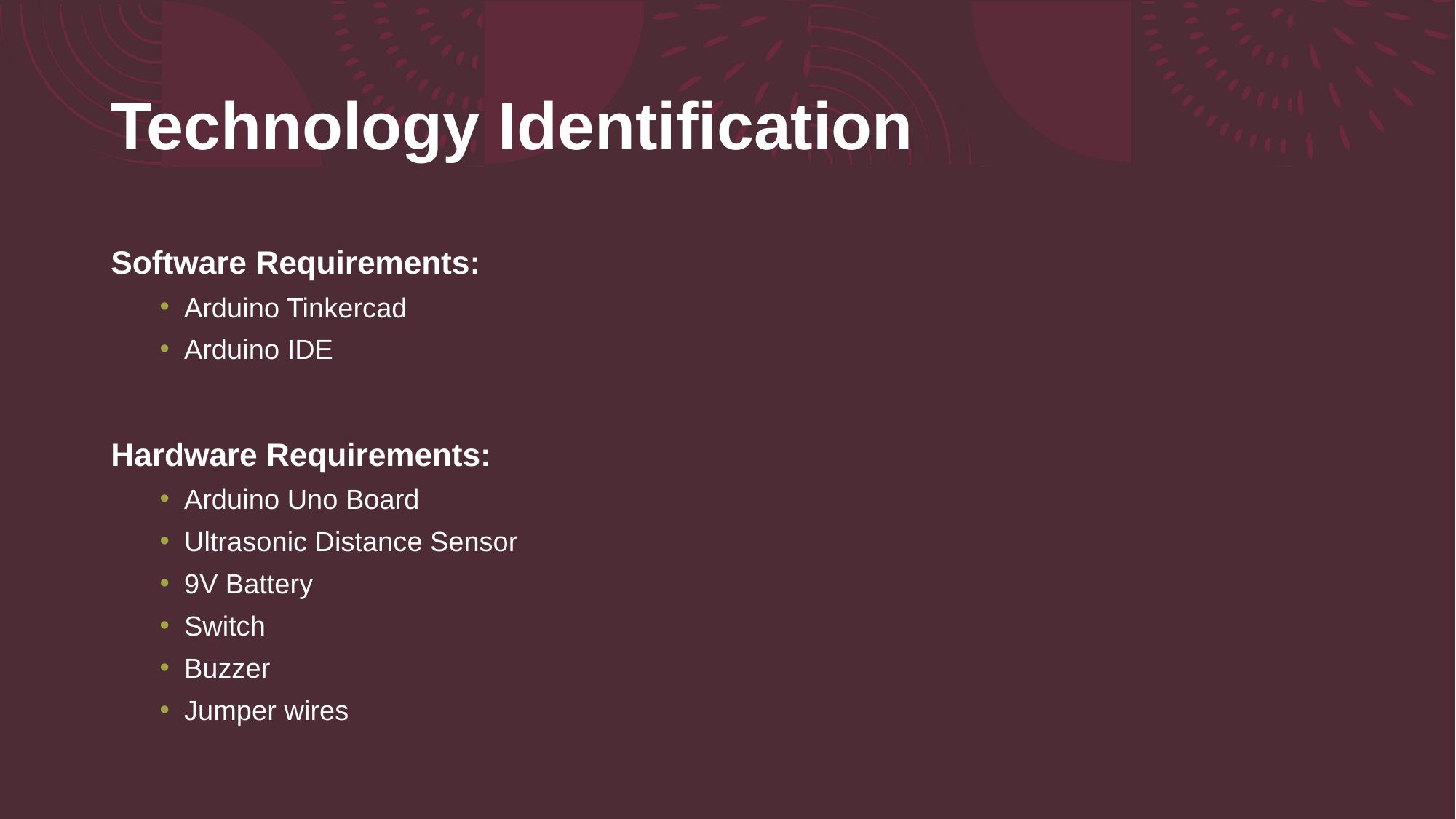

# Technology Identification
Software Requirements:
Arduino Tinkercad
Arduino IDE

Hardware Requirements:
Arduino Uno Board
Ultrasonic Distance Sensor
9V Battery
Switch
Buzzer
Jumper wires